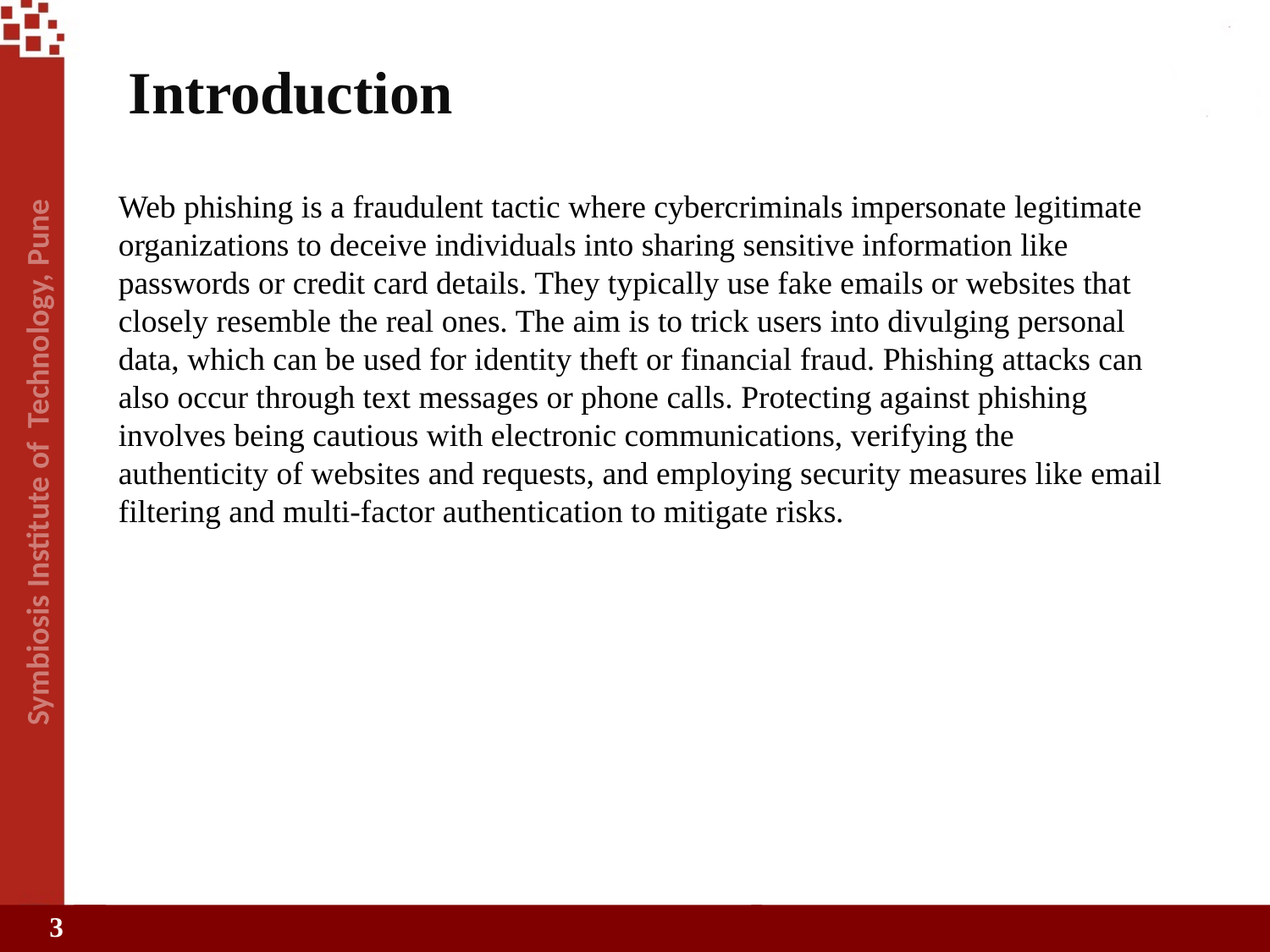

# Introduction
Web phishing is a fraudulent tactic where cybercriminals impersonate legitimate organizations to deceive individuals into sharing sensitive information like passwords or credit card details. They typically use fake emails or websites that closely resemble the real ones. The aim is to trick users into divulging personal data, which can be used for identity theft or financial fraud. Phishing attacks can also occur through text messages or phone calls. Protecting against phishing involves being cautious with electronic communications, verifying the authenticity of websites and requests, and employing security measures like email filtering and multi-factor authentication to mitigate risks.